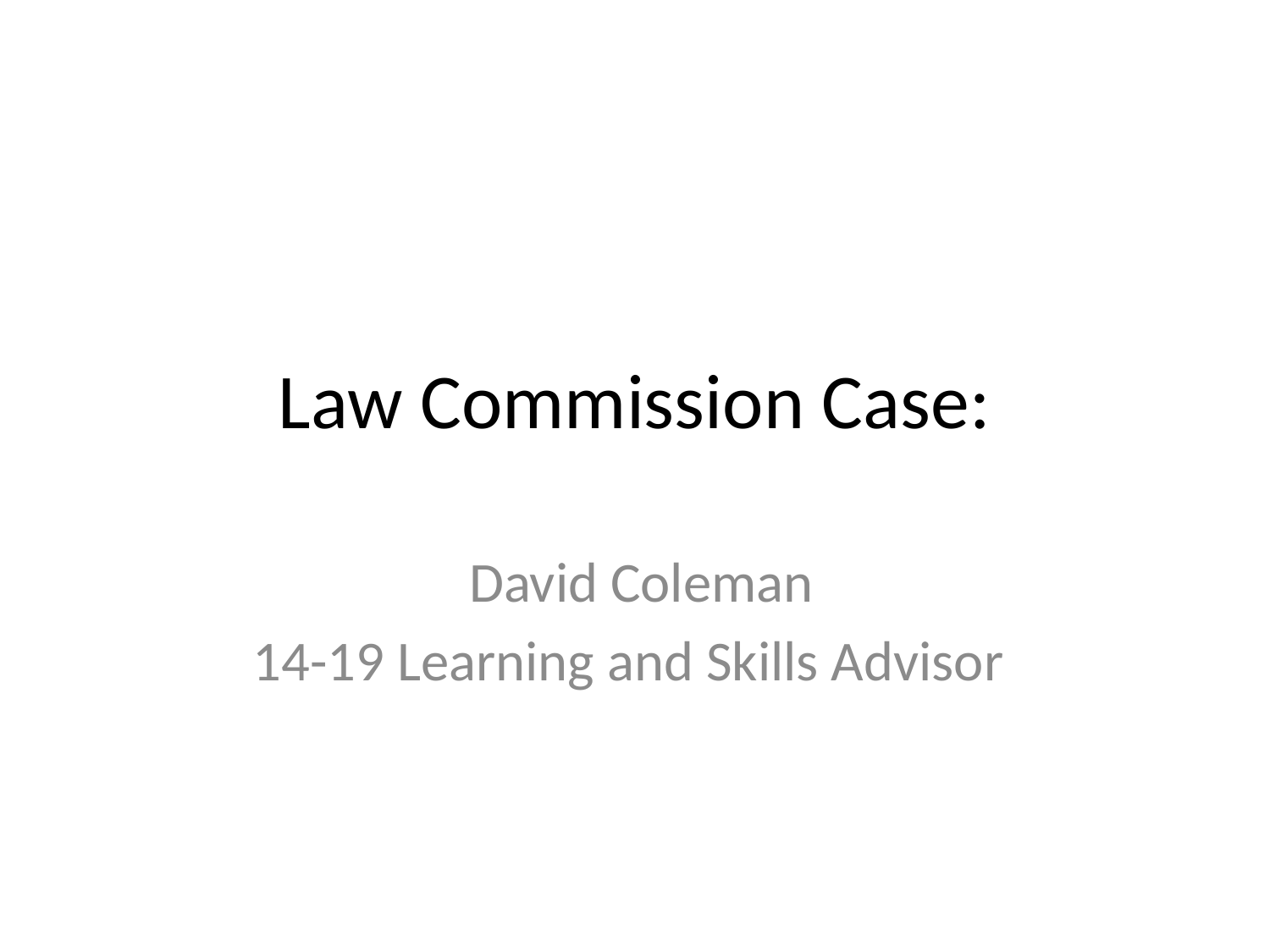

# Law Commission Case:
 David Coleman
14-19 Learning and Skills Advisor